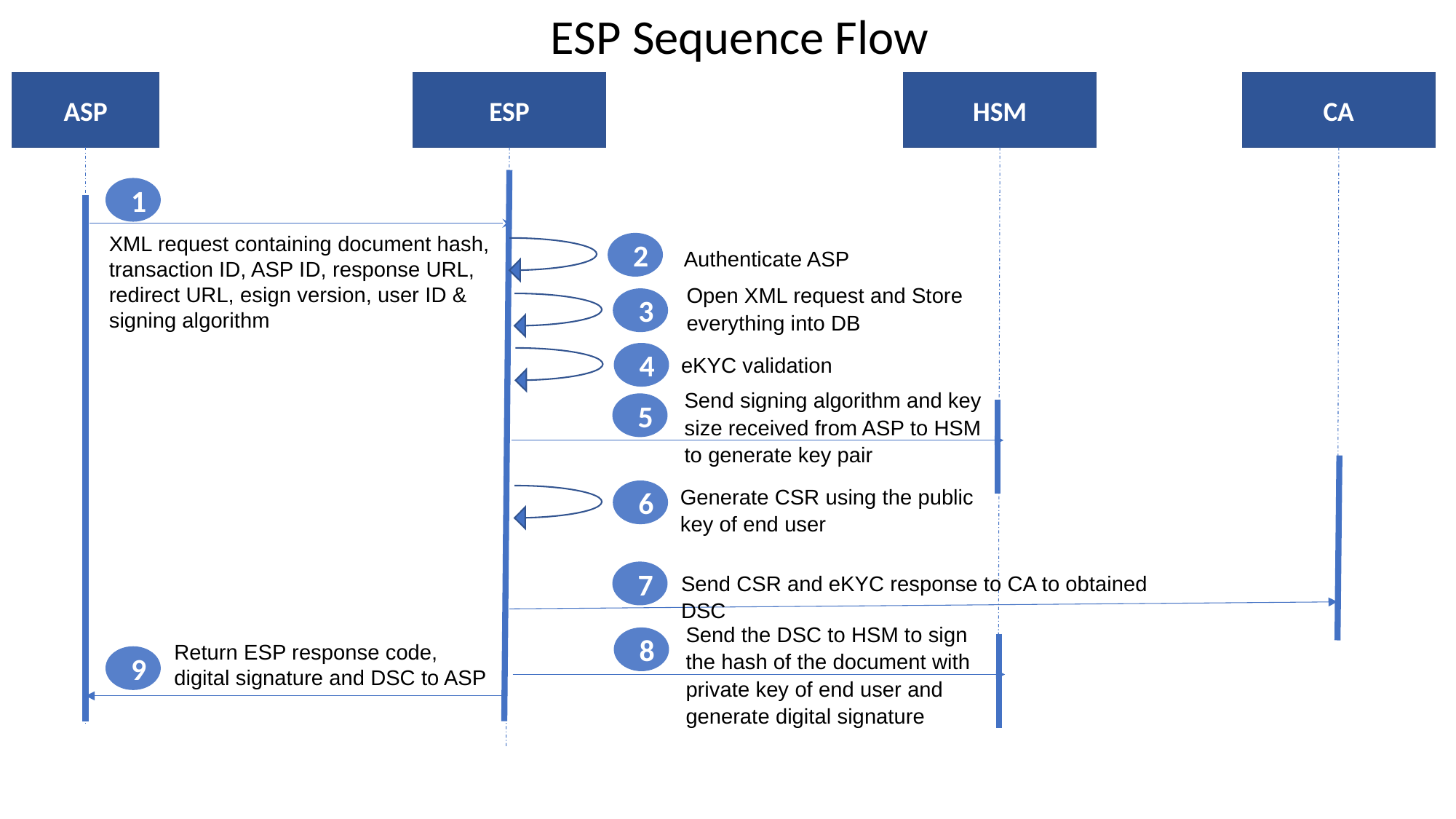

# ESP Sequence Flow
ASP
ESP
HSM
CA

1
XML request containing document hash, transaction ID, ASP ID, response URL, redirect URL, esign version, user ID & signing algorithm

2

Authenticate ASP
Open XML request and Store everything into DB

3

4
eKYC validation

Send signing algorithm and key size received from ASP to HSM to generate key pair

5
Generate CSR using the public key of end user

6

7
Send CSR and eKYC response to CA to obtained DSC
Send the DSC to HSM to sign the hash of the document with private key of end user and generate digital signature

8
Return ESP response code, digital signature and DSC to ASP

9